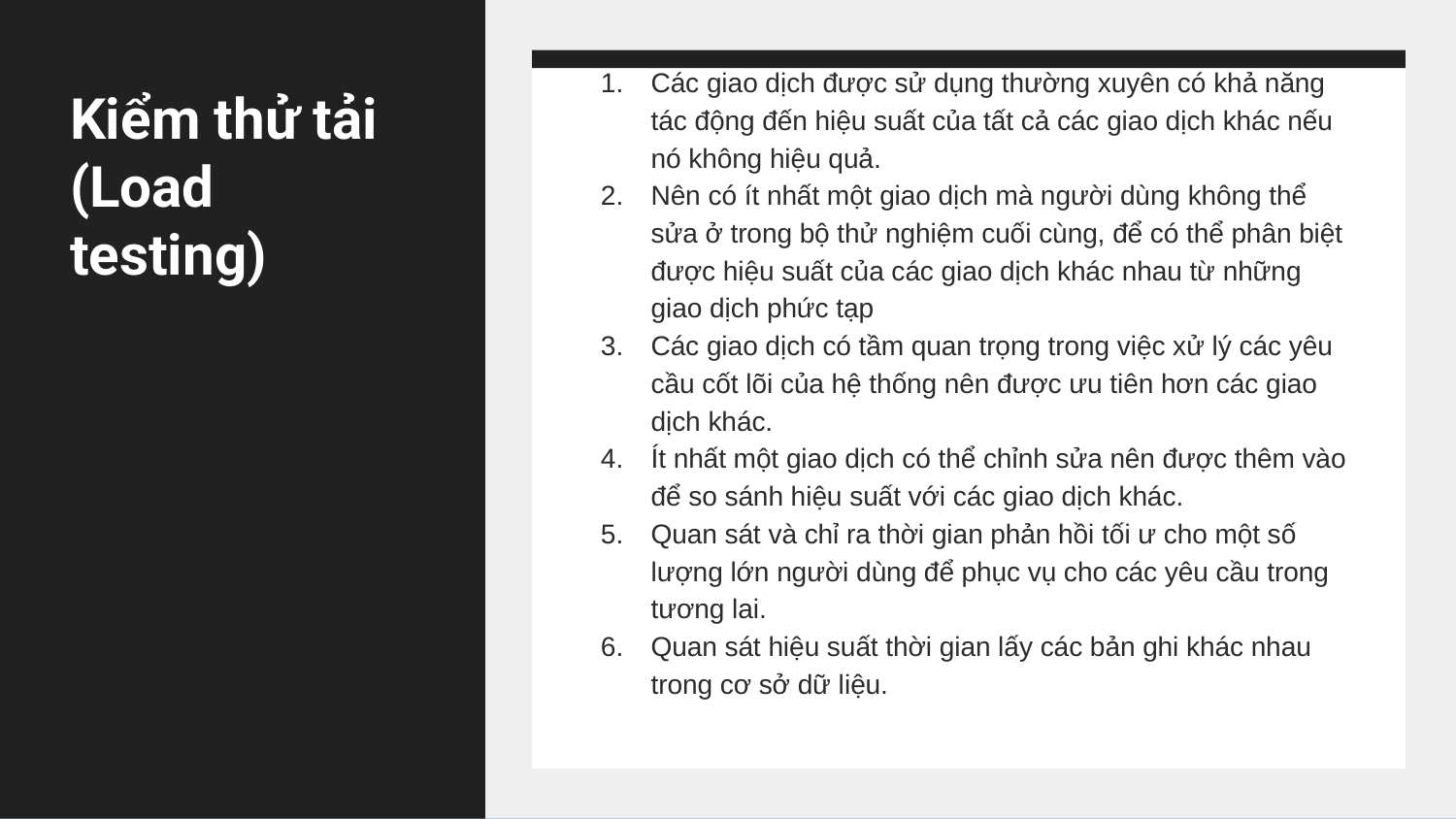

Các giao dịch được sử dụng thường xuyên có khả năng tác động đến hiệu suất của tất cả các giao dịch khác nếu nó không hiệu quả.
Nên có ít nhất một giao dịch mà người dùng không thể sửa ở trong bộ thử nghiệm cuối cùng, để có thể phân biệt được hiệu suất của các giao dịch khác nhau từ những giao dịch phức tạp
Các giao dịch có tầm quan trọng trong việc xử lý các yêu cầu cốt lõi của hệ thống nên được ưu tiên hơn các giao dịch khác.
Ít nhất một giao dịch có thể chỉnh sửa nên được thêm vào để so sánh hiệu suất với các giao dịch khác.
Quan sát và chỉ ra thời gian phản hồi tối ư cho một số lượng lớn người dùng để phục vụ cho các yêu cầu trong tương lai.
Quan sát hiệu suất thời gian lấy các bản ghi khác nhau trong cơ sở dữ liệu.
# Kiểm thử tải (Load testing)